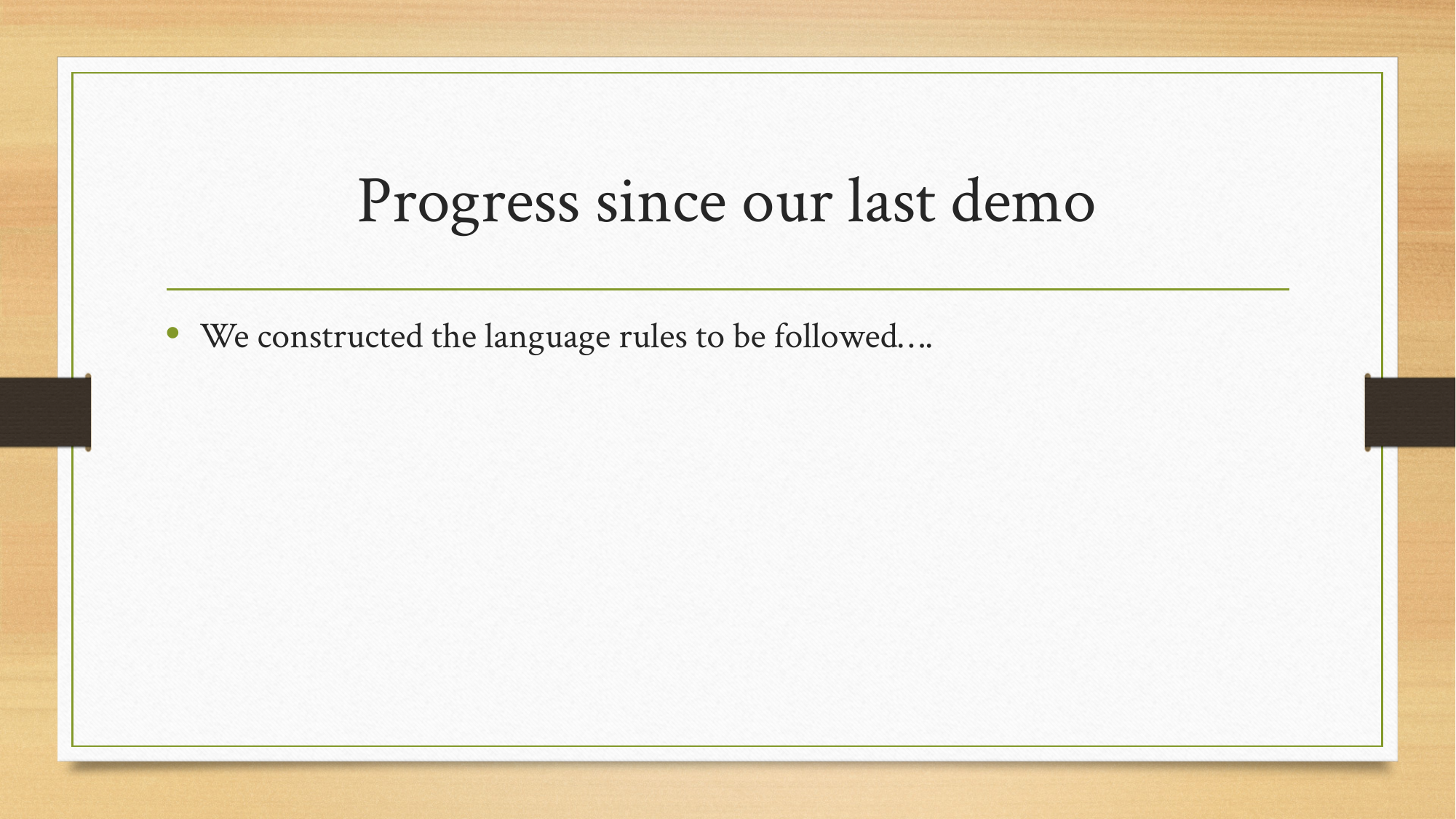

# Progress since our last demo
We constructed the language rules to be followed….